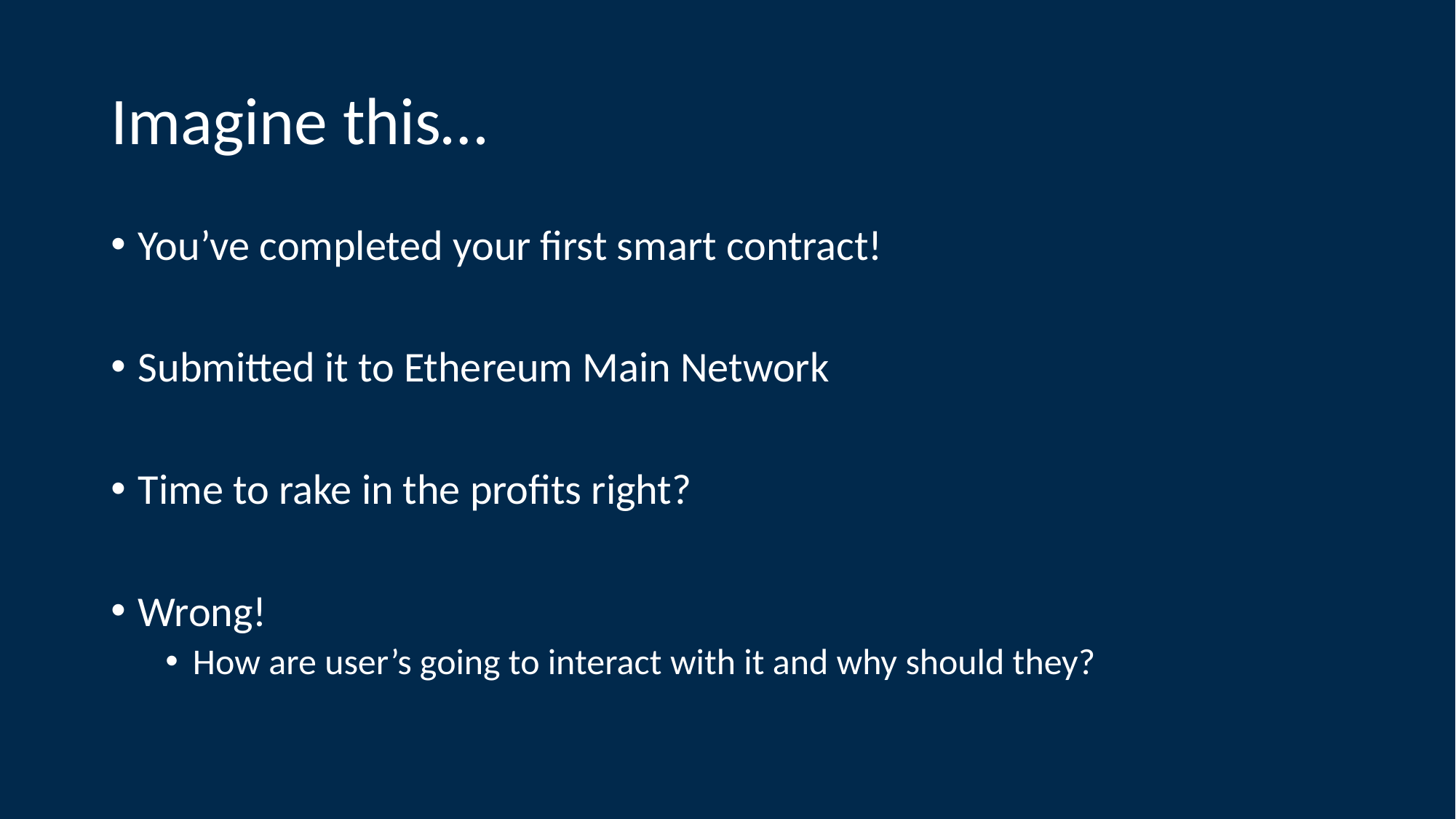

# Imagine this…
You’ve completed your first smart contract!

Submitted it to Ethereum Main Network

Time to rake in the profits right?

Wrong!
How are user’s going to interact with it and why should they?